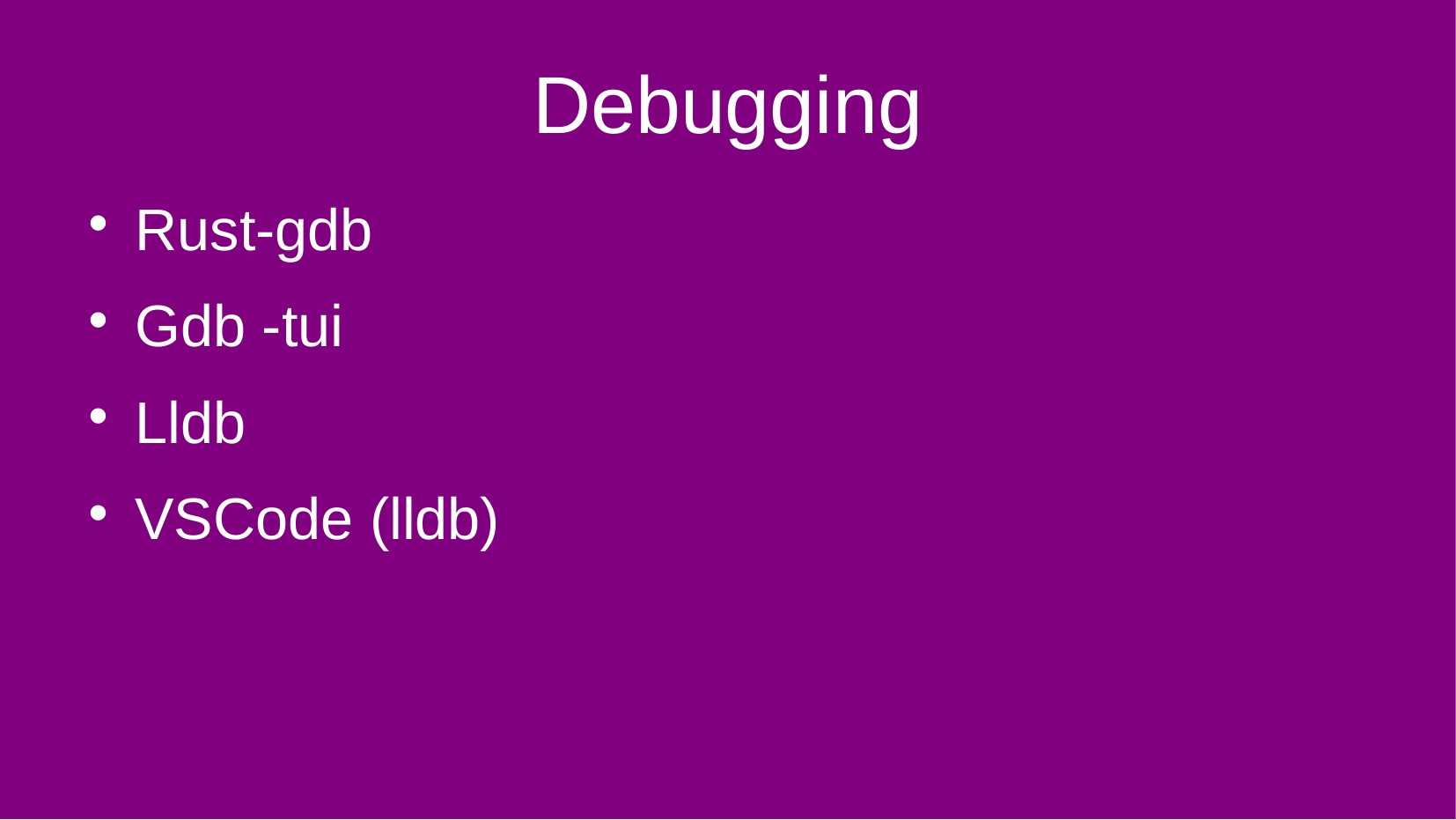

Debugging
Rust-gdb
Gdb -tui
Lldb
VSCode (lldb)